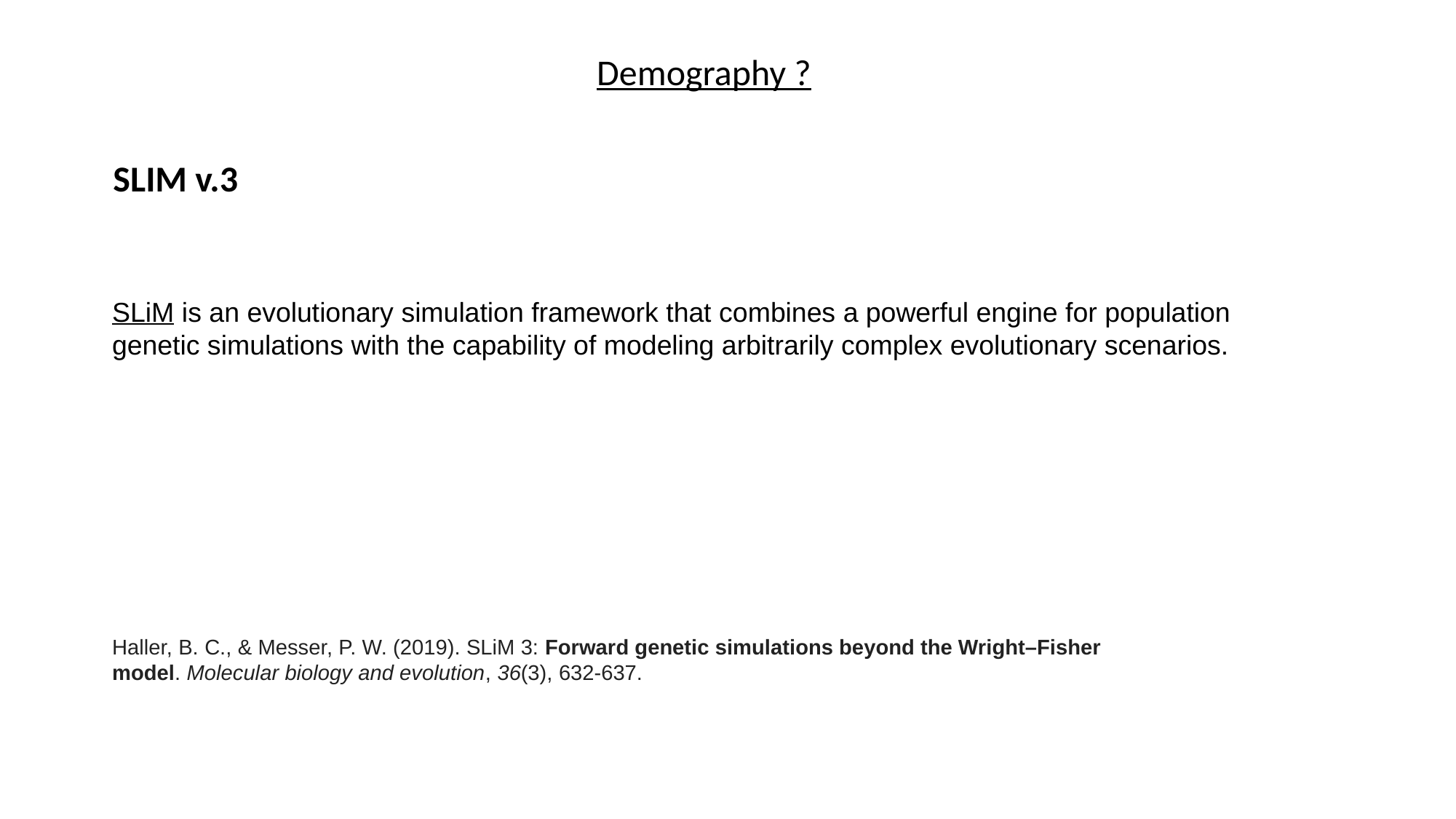

Demography ?
SLIM v.3
SLiM is an evolutionary simulation framework that combines a powerful engine for population genetic simulations with the capability of modeling arbitrarily complex evolutionary scenarios.
Haller, B. C., & Messer, P. W. (2019). SLiM 3: Forward genetic simulations beyond the Wright–Fisher model. Molecular biology and evolution, 36(3), 632-637.